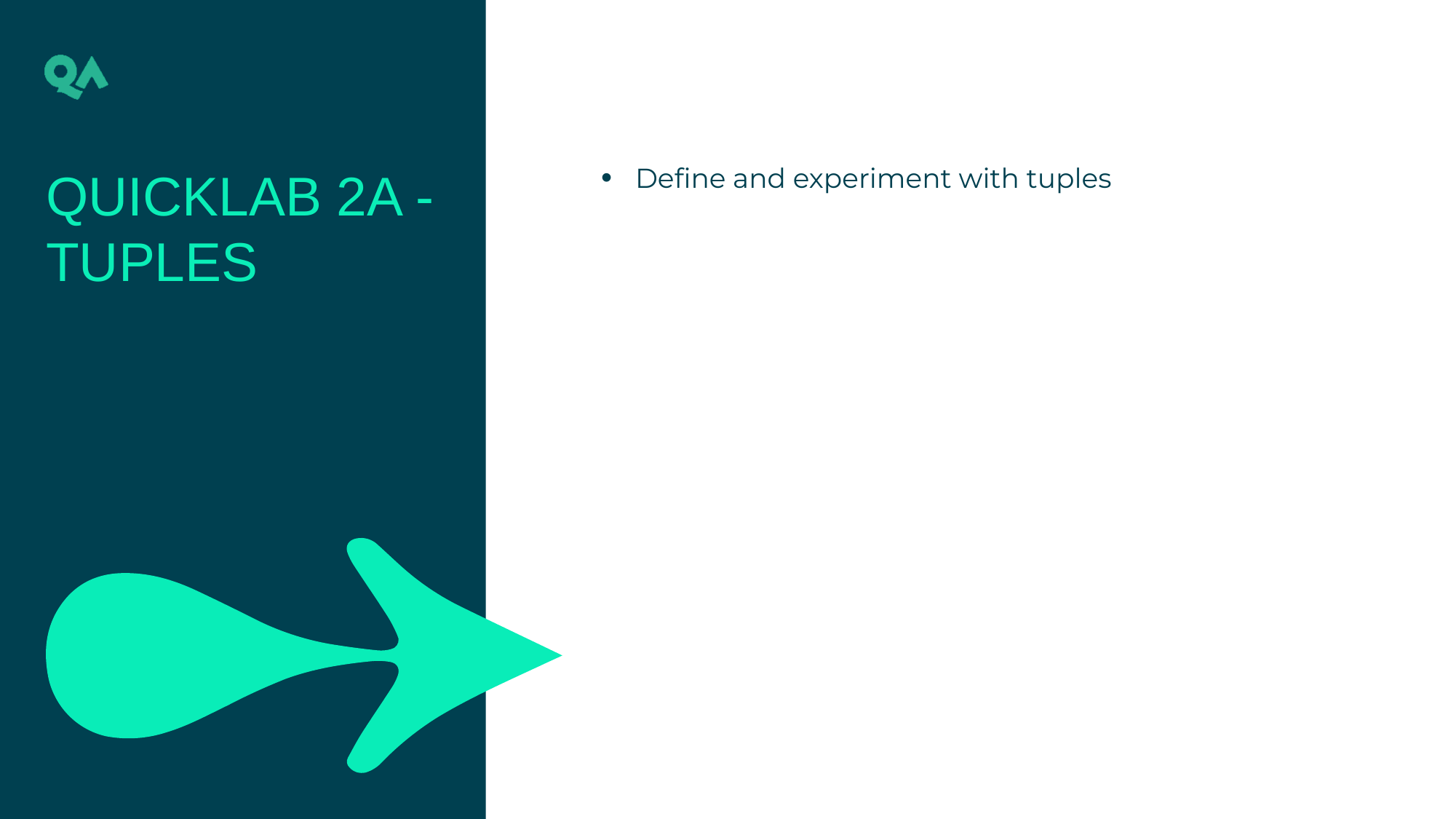

QuickLab 2a - Tuples
Define and experiment with tuples